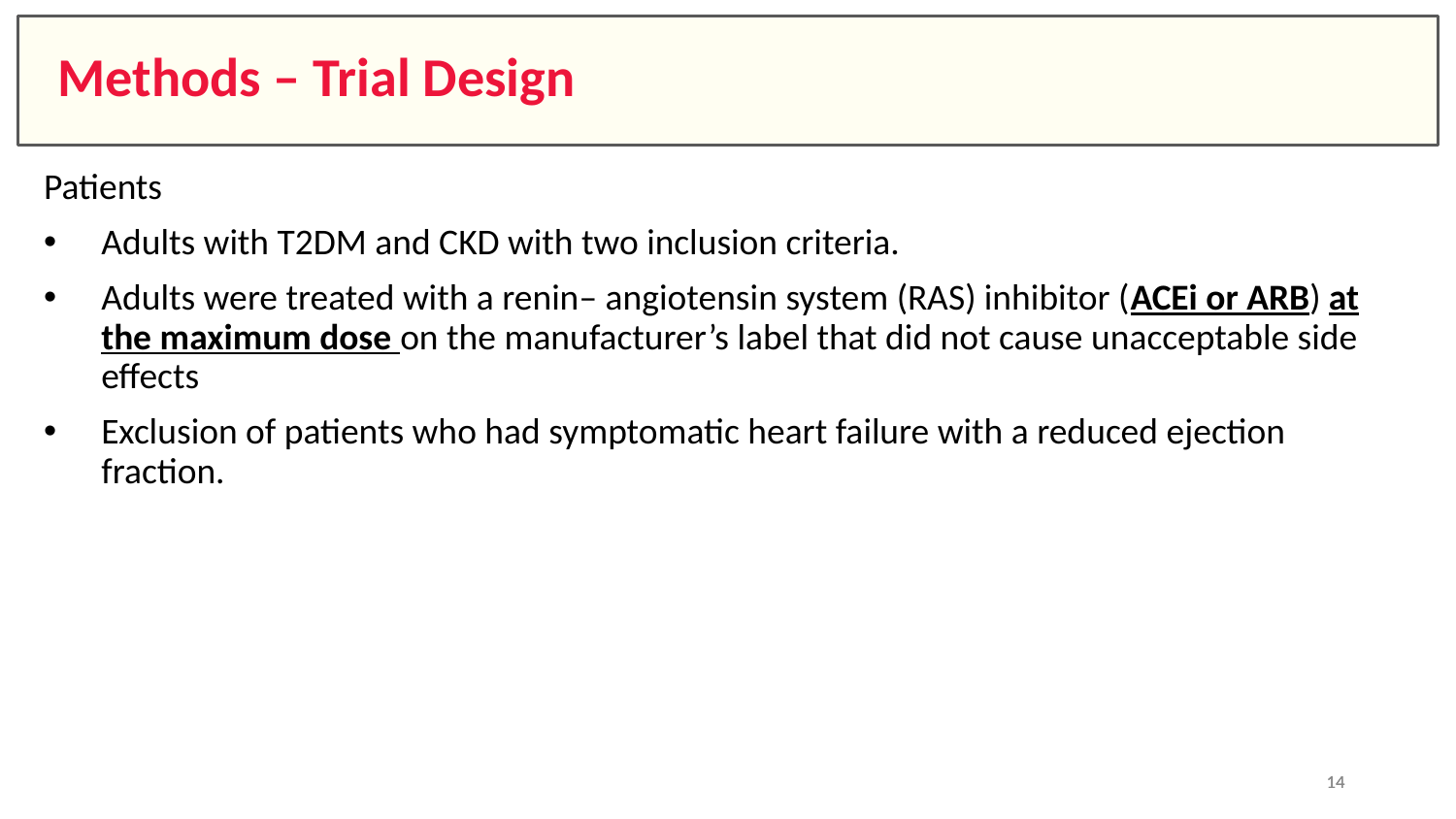

# Methods – Trial Design
Patients
Adults with T2DM and CKD with two inclusion criteria.
Adults were treated with a renin– angiotensin system (RAS) inhibitor (ACEi or ARB) at the maximum dose on the manufacturer’s label that did not cause unacceptable side effects
Exclusion of patients who had symptomatic heart failure with a reduced ejection fraction.

14
14